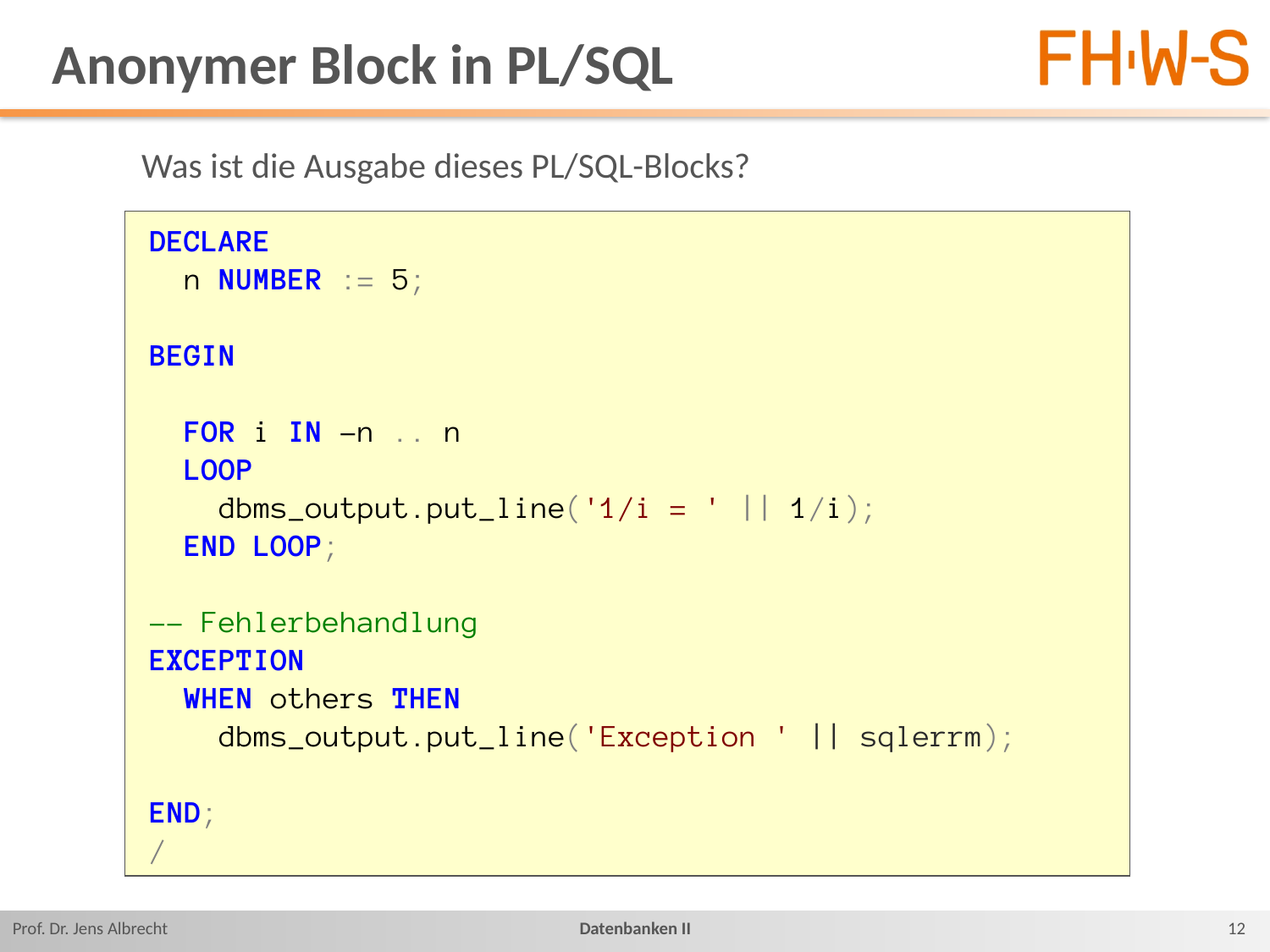

# Anonymer Block in PL/SQL
Was ist die Ausgabe dieses PL/SQL-Blocks?
DECLARE
  n NUMBER := 5;

BEGIN

  FOR i IN -n .. n
  LOOP
    dbms_output.put_line('1/i = ' || 1/i);
  END LOOP;

-- Fehlerbehandlung
EXCEPTION
  WHEN others THEN
    dbms_output.put_line('Exception ' || sqlerrm);

END;
/